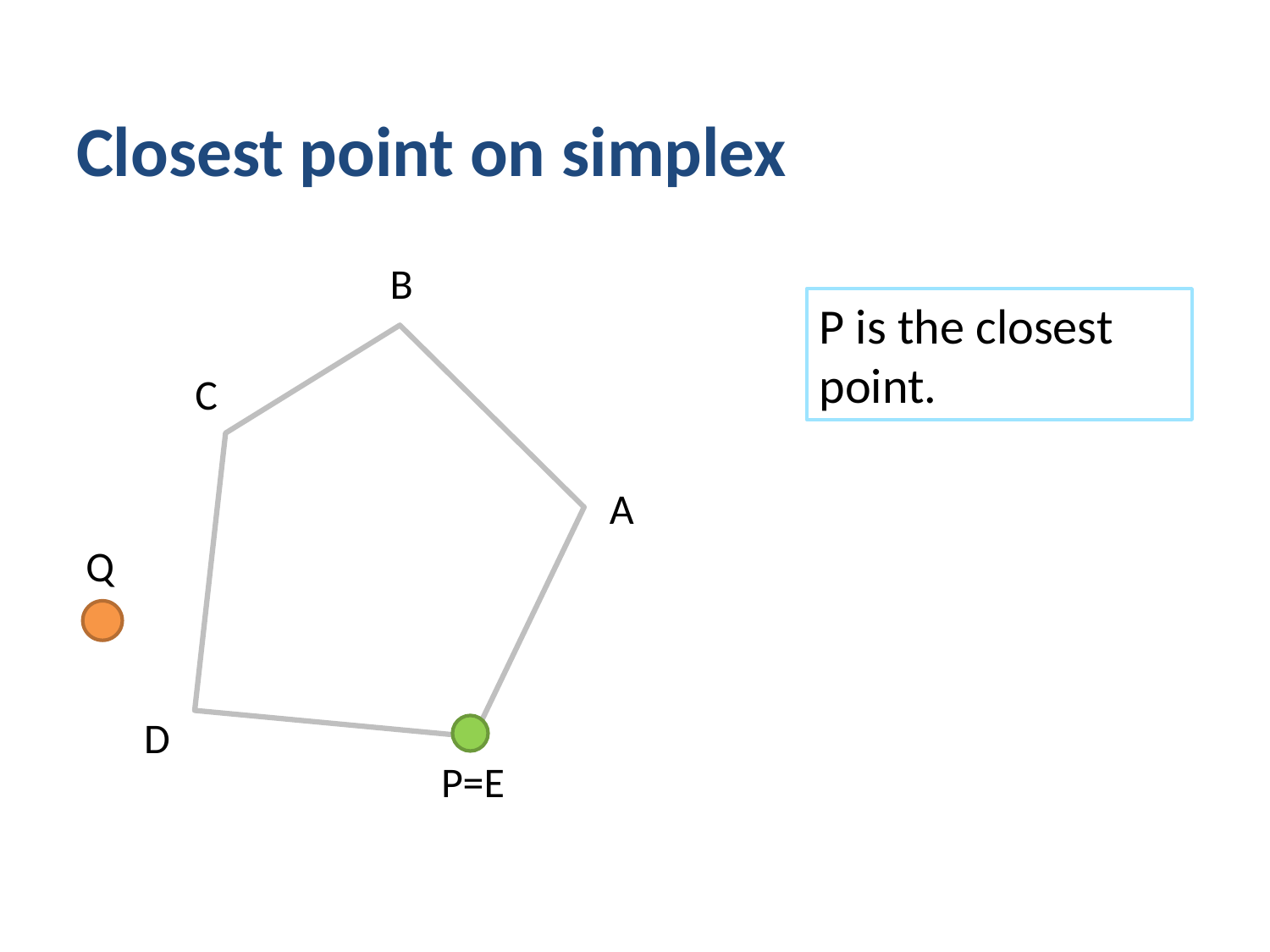

# Closest point on simplex
B
P is the closest point.

C
A
Q

D

P=E